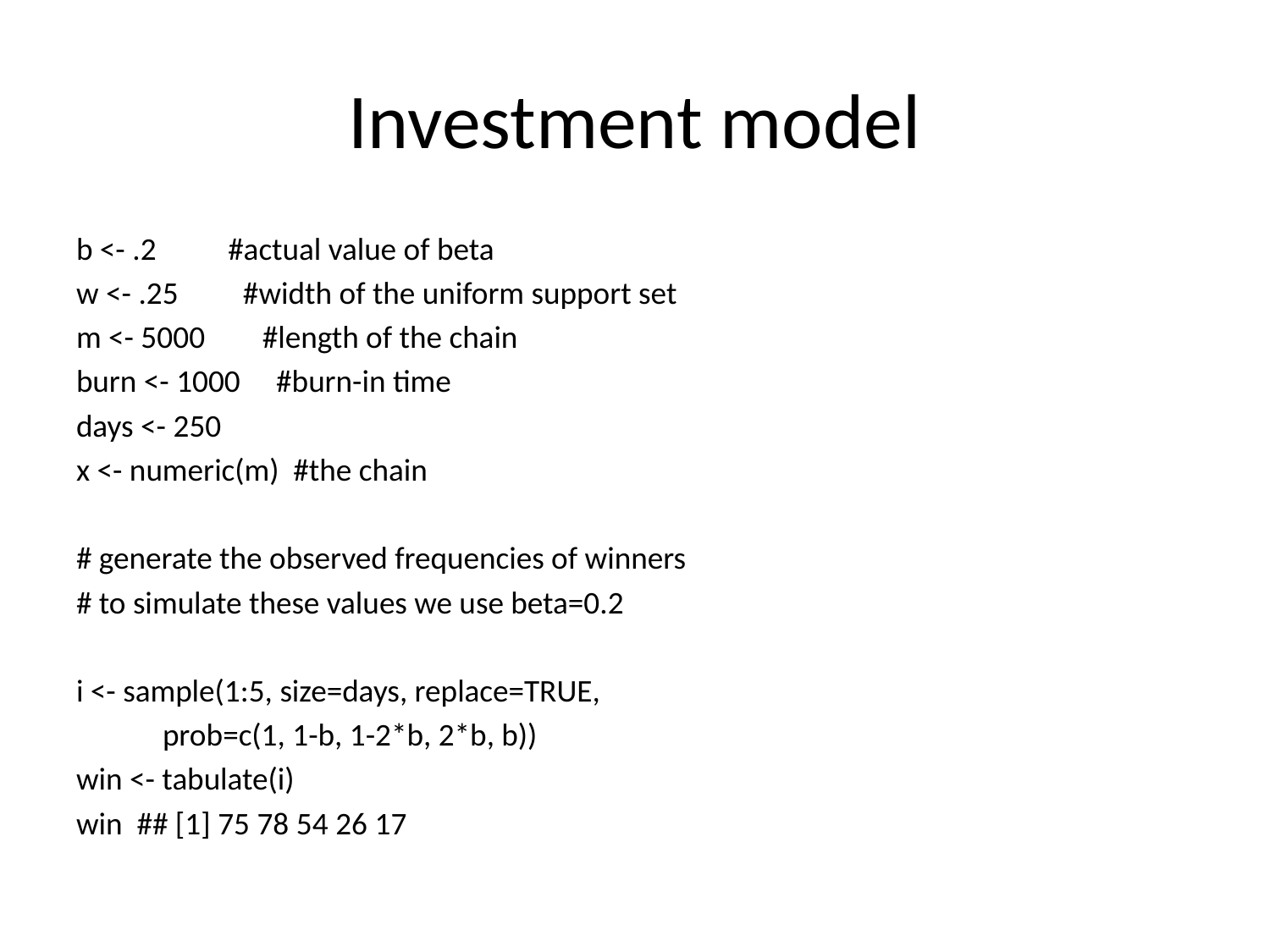

# Investment model
b <- .2          #actual value of beta
w <- .25         #width of the uniform support set
m <- 5000        #length of the chain
burn <- 1000     #burn-in time
days <- 250
x <- numeric(m)  #the chain

# generate the observed frequencies of winners
# to simulate these values we use beta=0.2

i <- sample(1:5, size=days, replace=TRUE,
            prob=c(1, 1-b, 1-2*b, 2*b, b))
win <- tabulate(i)
win  ## [1] 75 78 54 26 17